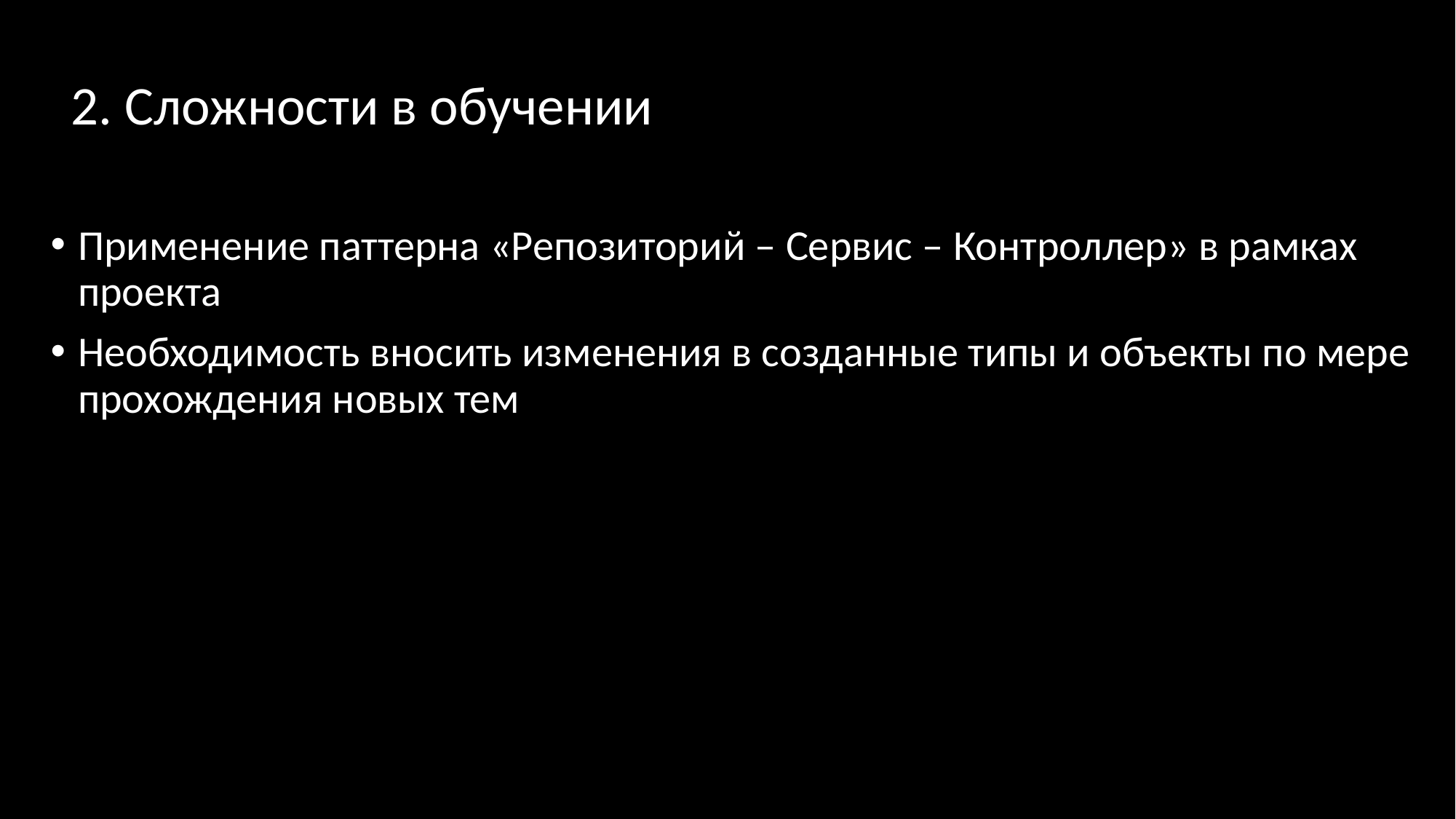

# 2. Сложности в обучении
Применение паттерна «Репозиторий – Сервис – Контроллер» в рамках проекта
Необходимость вносить изменения в созданные типы и объекты по мере прохождения новых тем